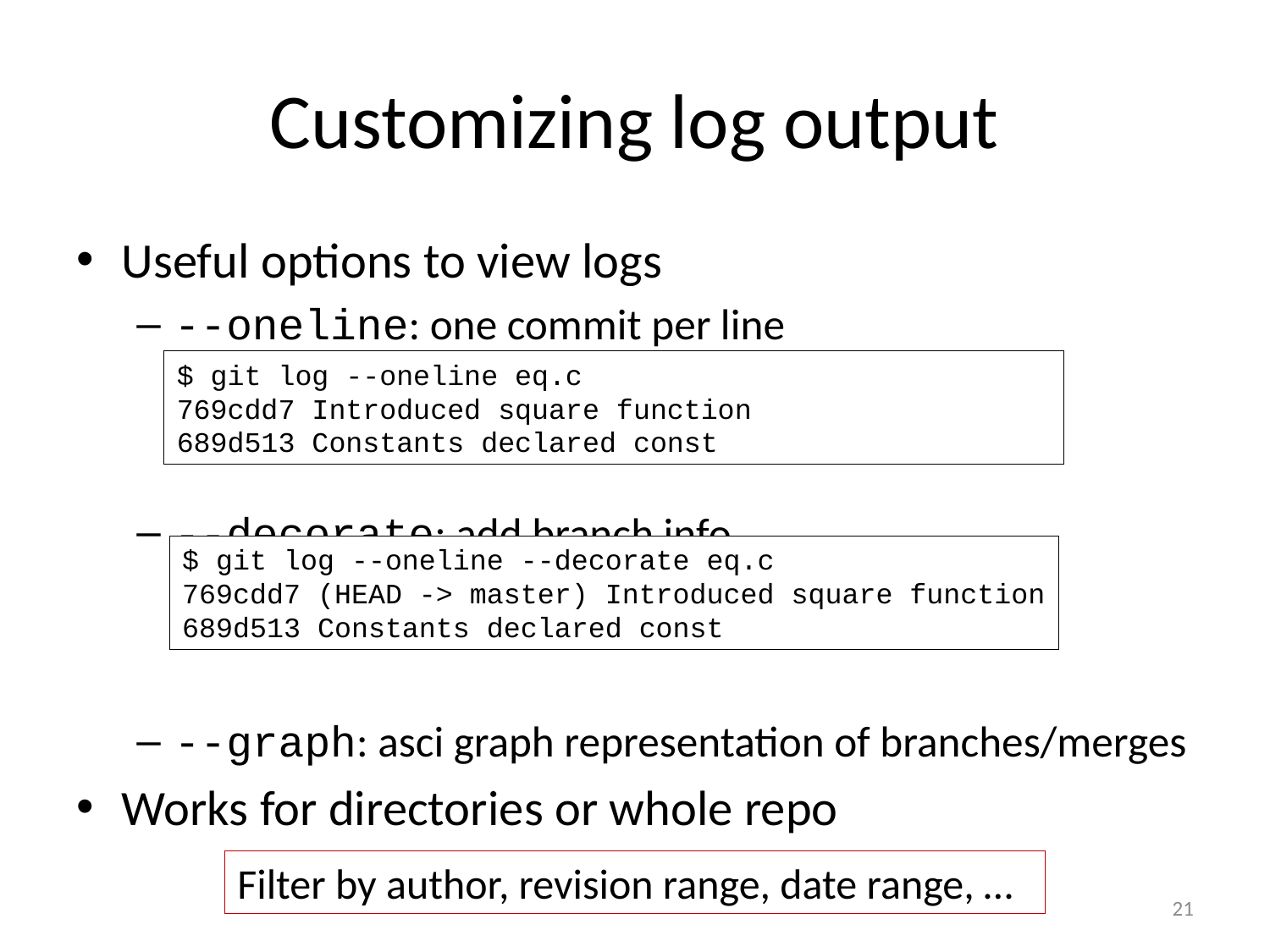

# Customizing log output
Useful options to view logs
--oneline: one commit per line

--decorate: add branch info

--graph: asci graph representation of branches/merges
Works for directories or whole repo
$ git log --oneline eq.c
769cdd7 Introduced square function
689d513 Constants declared const
$ git log --oneline --decorate eq.c
769cdd7 (HEAD -> master) Introduced square function
689d513 Constants declared const
Filter by author, revision range, date range, …
21